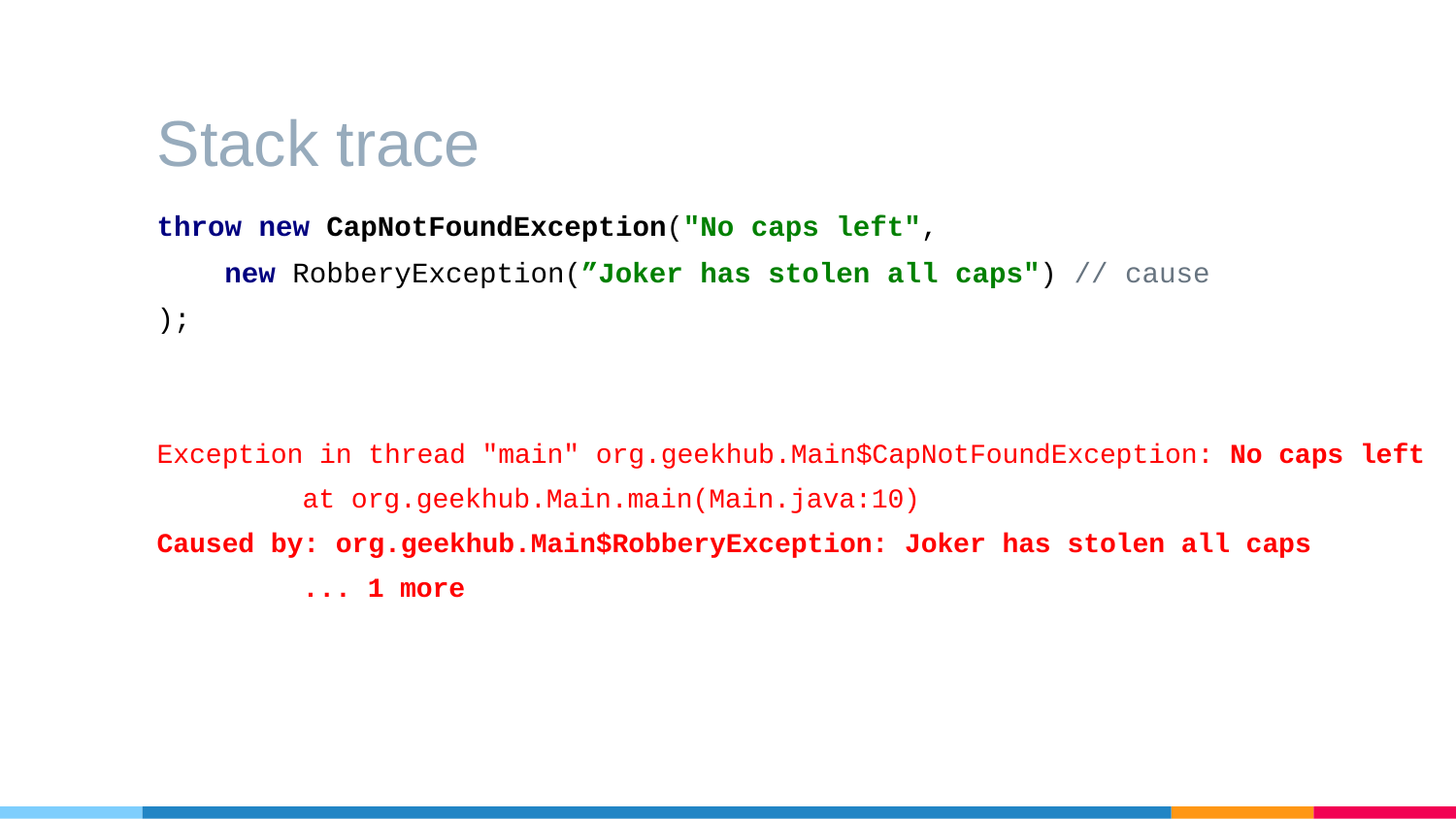

# Stack trace
throw new CapNotFoundException("No caps left",
    new RobberyException(”Joker has stolen all caps") // cause
);

Exception in thread "main" org.geekhub.Main$CapNotFoundException: No caps left
	at org.geekhub.Main.main(Main.java:10)
Caused by: org.geekhub.Main$RobberyException: Joker has stolen all caps
	... 1 more